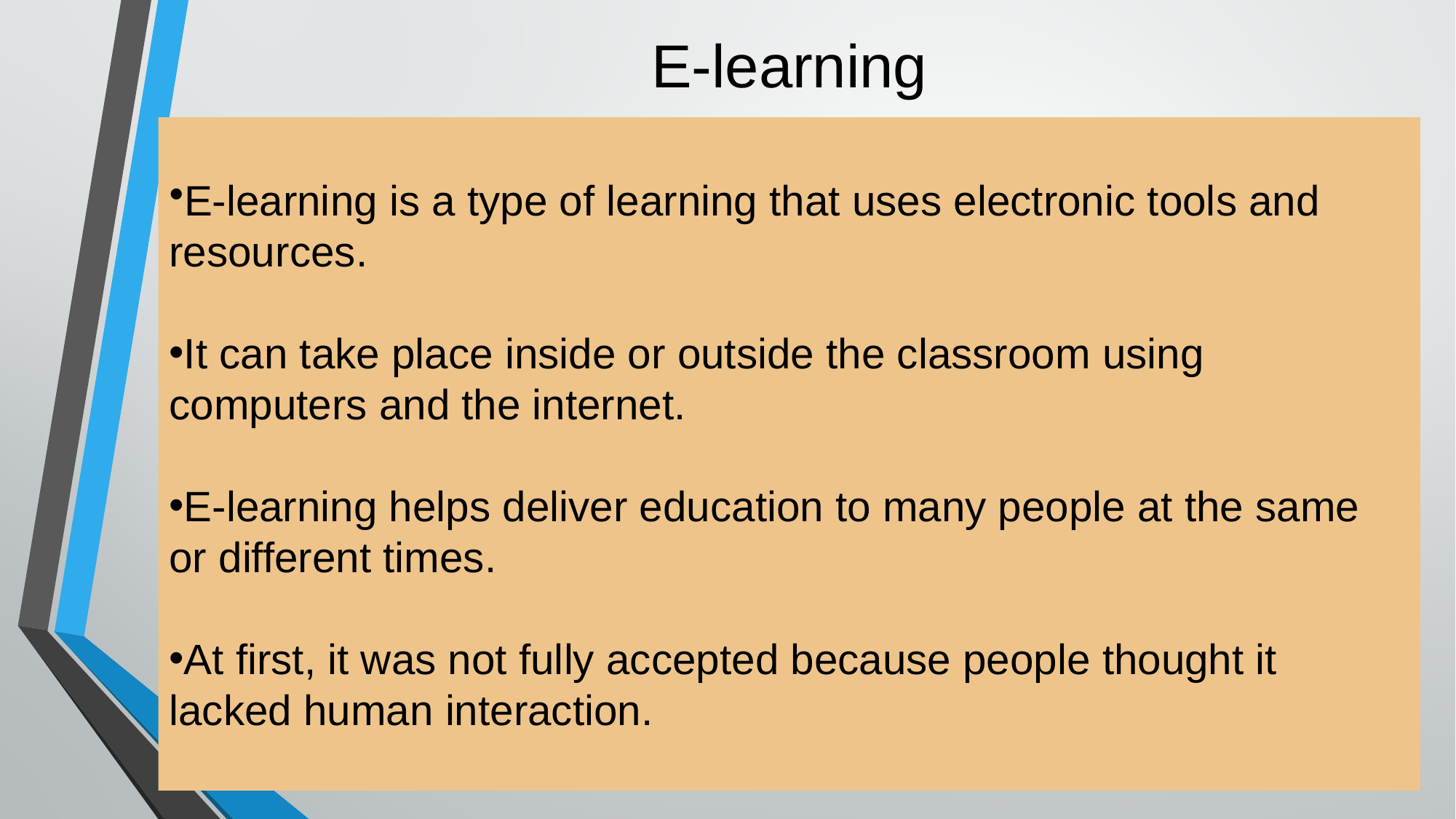

# E-learning

E-learning is a type of learning that uses electronic tools and resources.

It can take place inside or outside the classroom using computers and the internet.

E-learning helps deliver education to many people at the same or different times.

At first, it was not fully accepted because people thought it lacked human interaction.